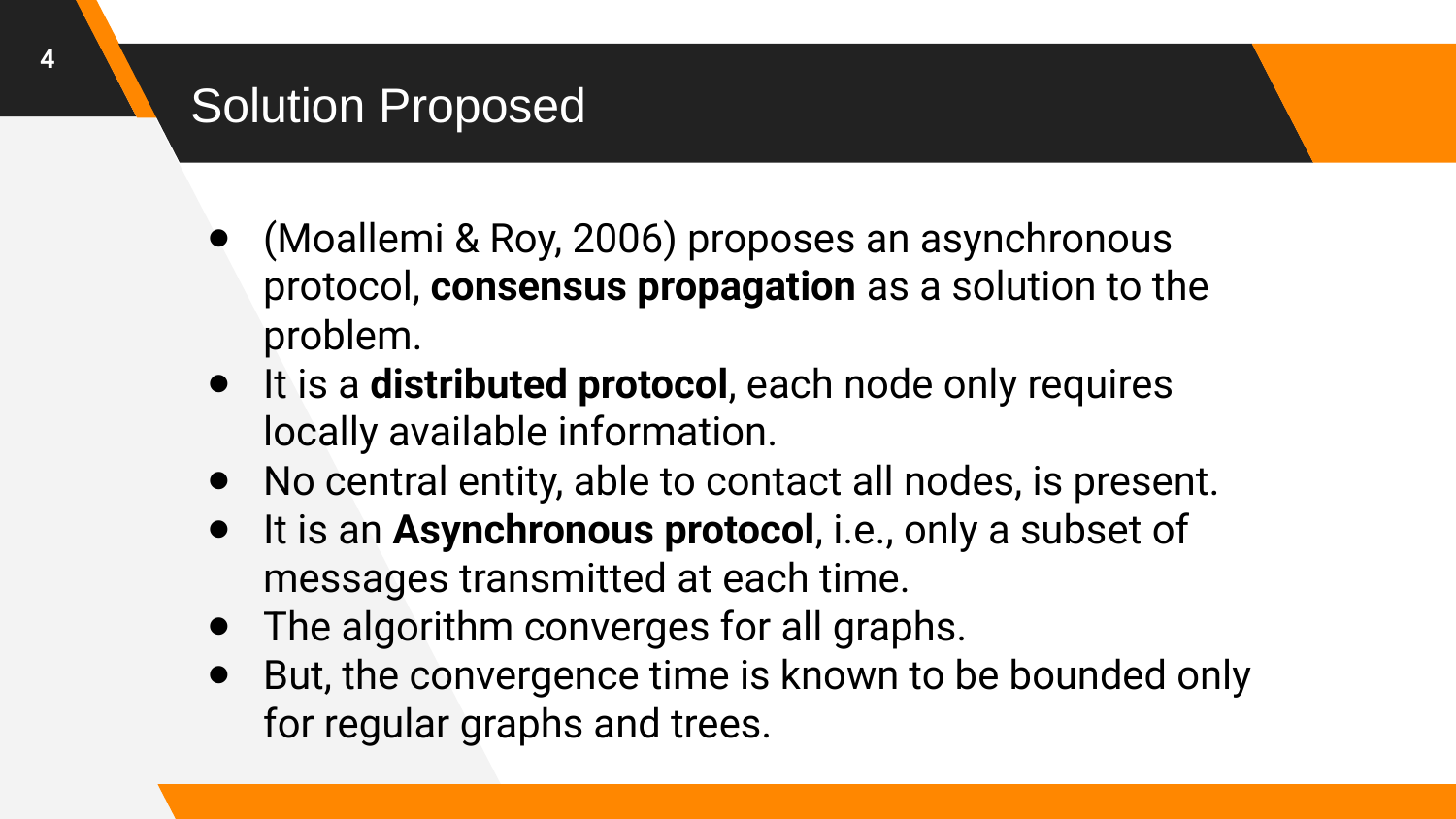

4
# Solution Proposed
(Moallemi & Roy, 2006) proposes an asynchronous protocol, consensus propagation as a solution to the problem.
It is a distributed protocol, each node only requires locally available information.
No central entity, able to contact all nodes, is present.
It is an Asynchronous protocol, i.e., only a subset of messages transmitted at each time.
The algorithm converges for all graphs.
But, the convergence time is known to be bounded only for regular graphs and trees.